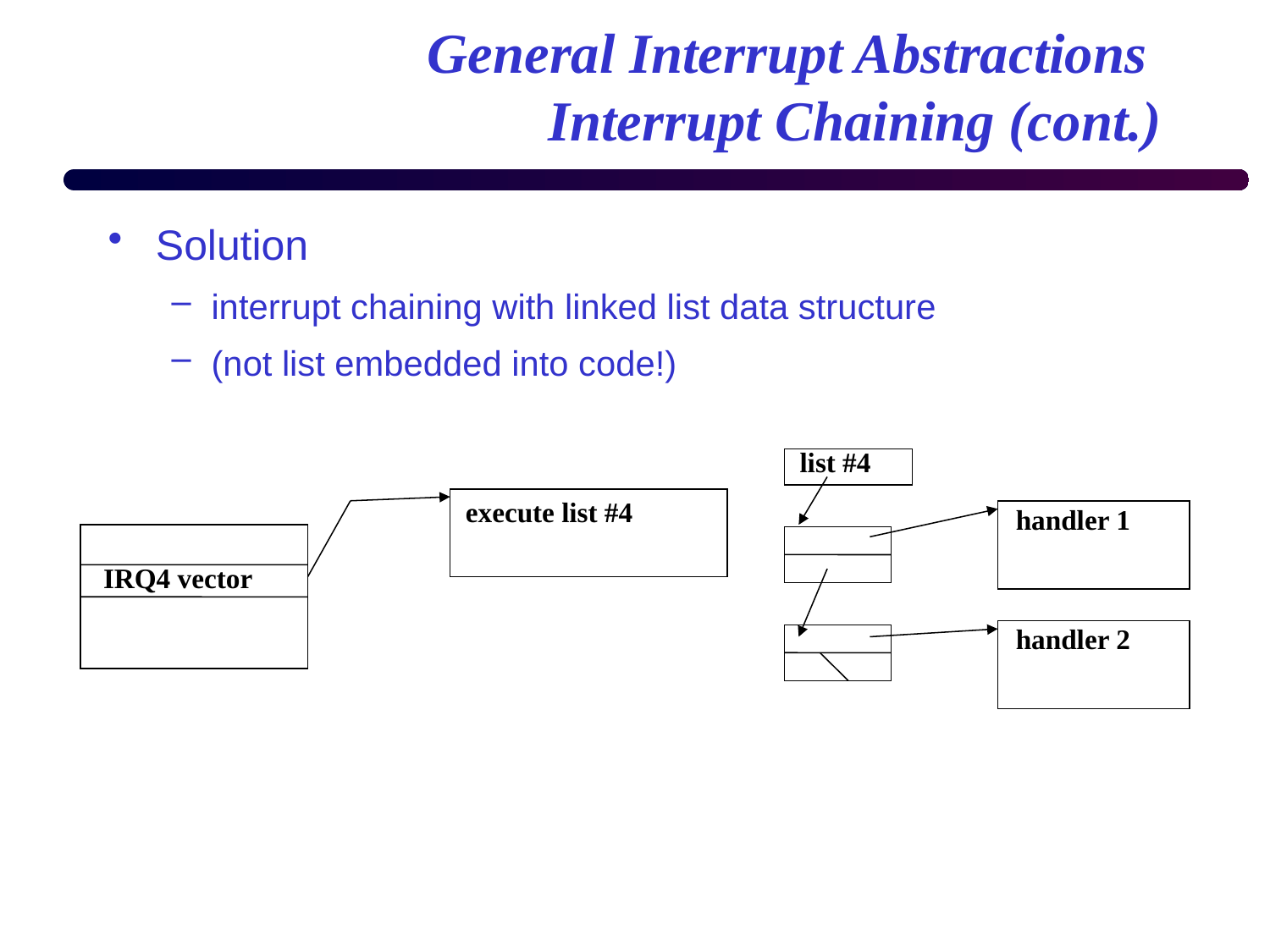

# General Interrupt Abstractions Interrupt Chaining (cont.)
Solution
interrupt chaining with linked list data structure
(not list embedded into code!)

list #4

handler 1

handler 2

execute list #4

IRQ4 vector